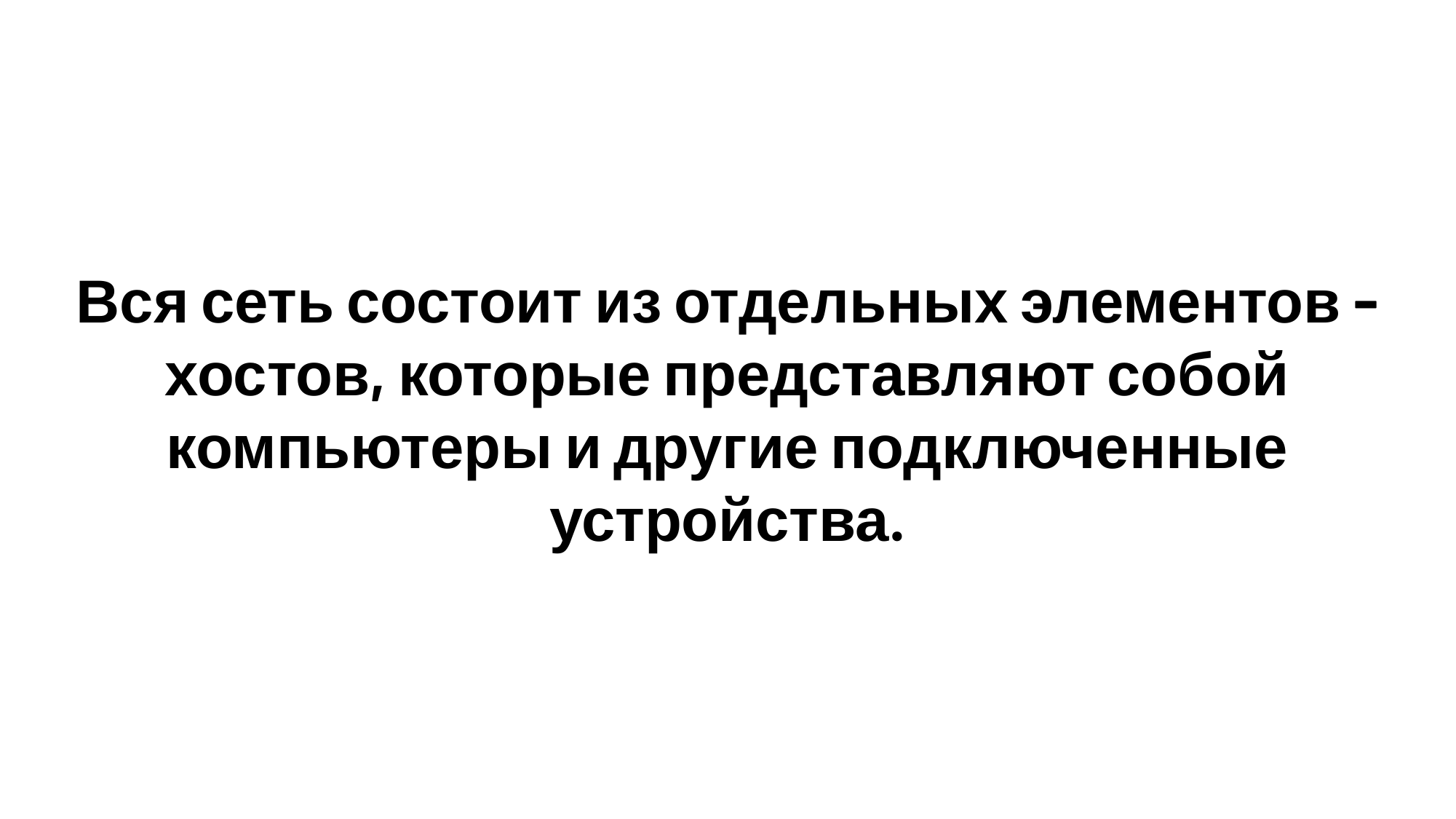

Вся сеть состоит из отдельных элементов - хостов, которые представляют собой компьютеры и другие подключенные устройства.